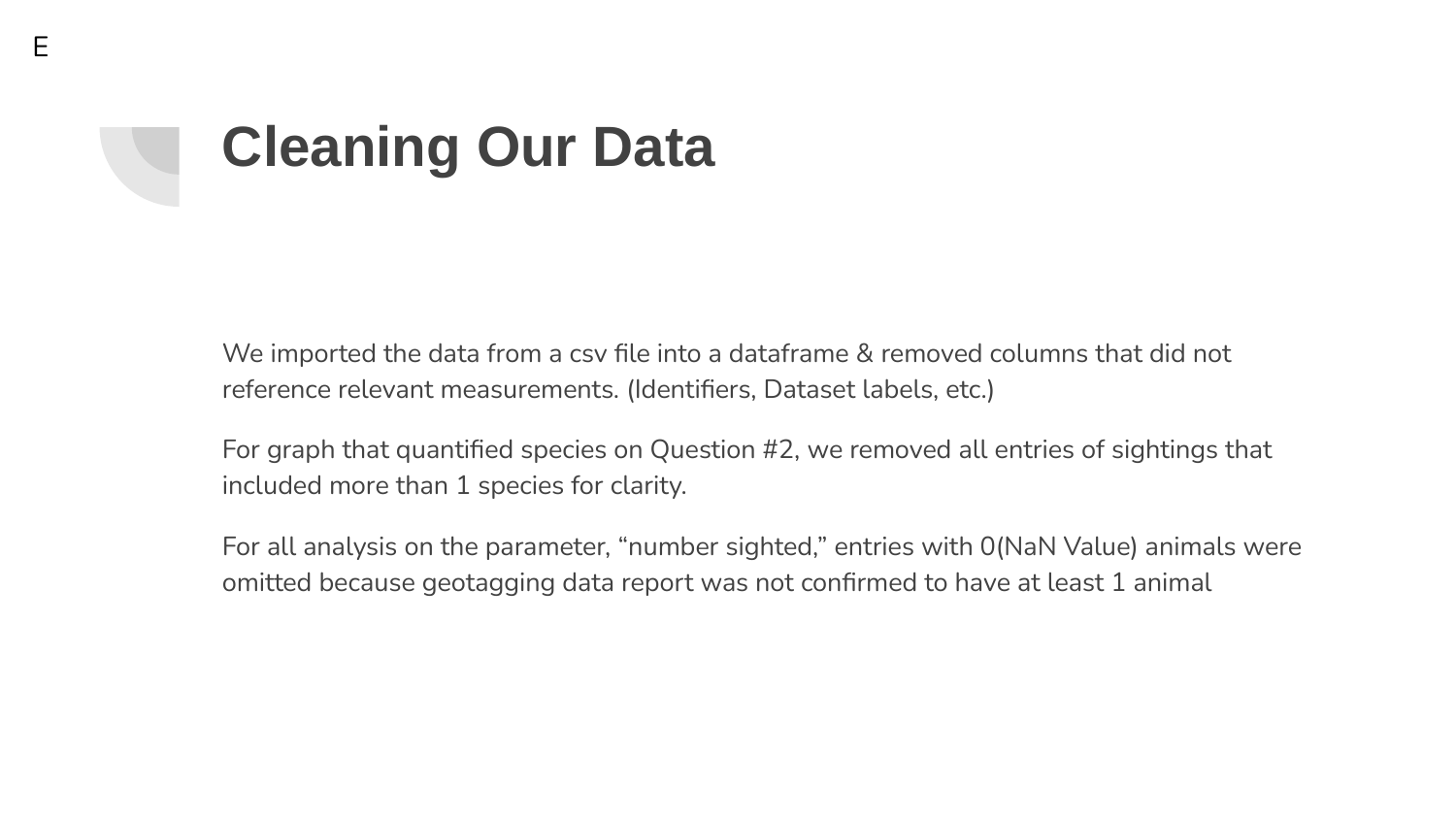

E
# Cleaning Our Data
We imported the data from a csv file into a dataframe & removed columns that did not reference relevant measurements. (Identifiers, Dataset labels, etc.)
For graph that quantified species on Question #2, we removed all entries of sightings that included more than 1 species for clarity.
For all analysis on the parameter, “number sighted,” entries with 0(NaN Value) animals were omitted because geotagging data report was not confirmed to have at least 1 animal